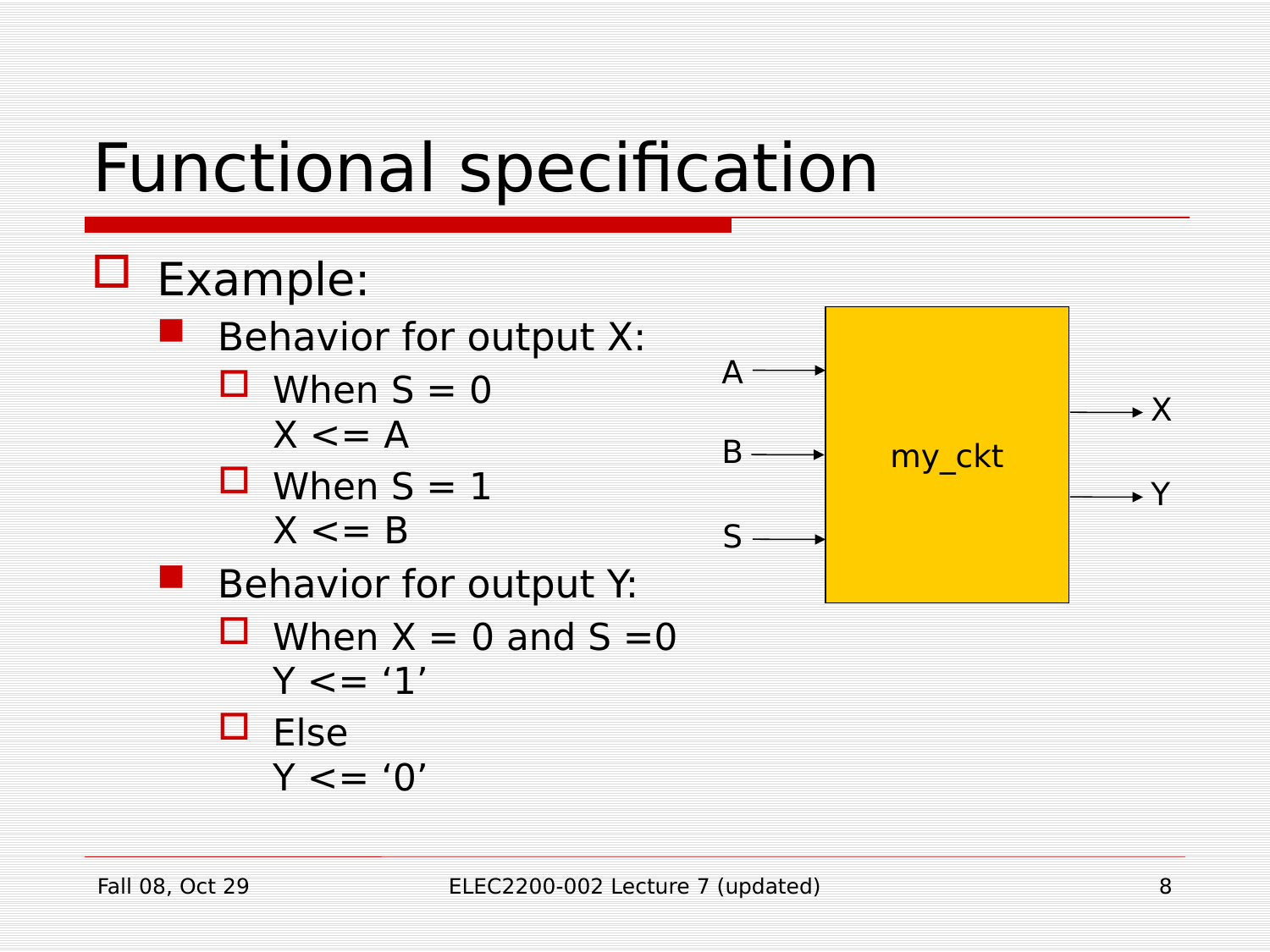

# Functional specification
Example:
Behavior for output X:
When S = 0
X <= A
When S = 1
X <= B
Behavior for output Y:
When X = 0 and S =0
Y <= ‘1’
Else
Y <= ‘0’
my_ckt
A

X

B

Y

S

Fall 08, Oct 29
ELEC2200-002 Lecture 7 (updated)
8